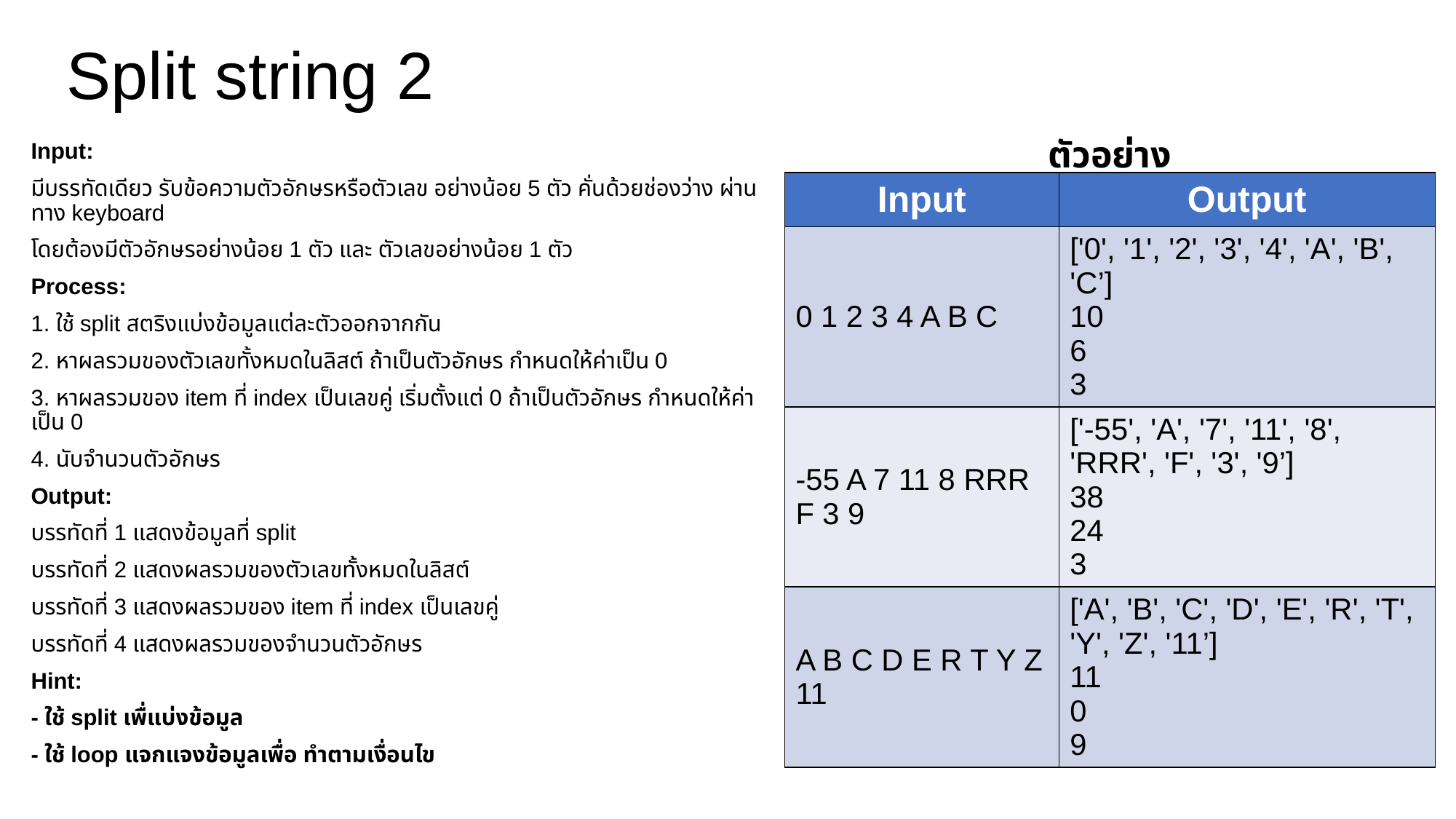

# Split string 2
ตัวอย่าง
Input:
มีบรรทัดเดียว รับข้อความตัวอักษรหรือตัวเลข อย่างน้อย 5 ตัว คั่นด้วยช่องว่าง ผ่านทาง keyboard
โดยต้องมีตัวอักษรอย่างน้อย 1 ตัว และ ตัวเลขอย่างน้อย 1 ตัว
Process:
1. ใช้ split สตริงแบ่งข้อมูลแต่ละตัวออกจากกัน
2. หาผลรวมของตัวเลขทั้งหมดในลิสต์ ถ้าเป็นตัวอักษร กำหนดให้ค่าเป็น 0
3. หาผลรวมของ item ที่ index เป็นเลขคู่ เริ่มตั้งแต่ 0 ถ้าเป็นตัวอักษร กำหนดให้ค่าเป็น 0
4. นับจำนวนตัวอักษร
Output:
บรรทัดที่ 1 แสดงข้อมูลที่ split
บรรทัดที่ 2 แสดงผลรวมของตัวเลขทั้งหมดในลิสต์
บรรทัดที่ 3 แสดงผลรวมของ item ที่ index เป็นเลขคู่
บรรทัดที่ 4 แสดงผลรวมของจำนวนตัวอักษร
Hint:
- ใช้ split เพื่แบ่งข้อมูล
- ใช้ loop แจกแจงข้อมูลเพื่อ ทำตามเงื่อนไข
| Input | Output |
| --- | --- |
| 0 1 2 3 4 A B C | ['0', '1', '2', '3', '4', 'A', 'B', 'C’] 10 6 3 |
| -55 A 7 11 8 RRR F 3 9 | ['-55', 'A', '7', '11', '8', 'RRR', 'F', '3', '9’] 38 24 3 |
| A B C D E R T Y Z 11 | ['A', 'B', 'C', 'D', 'E', 'R', 'T', 'Y', 'Z', '11’] 11 0 9 |